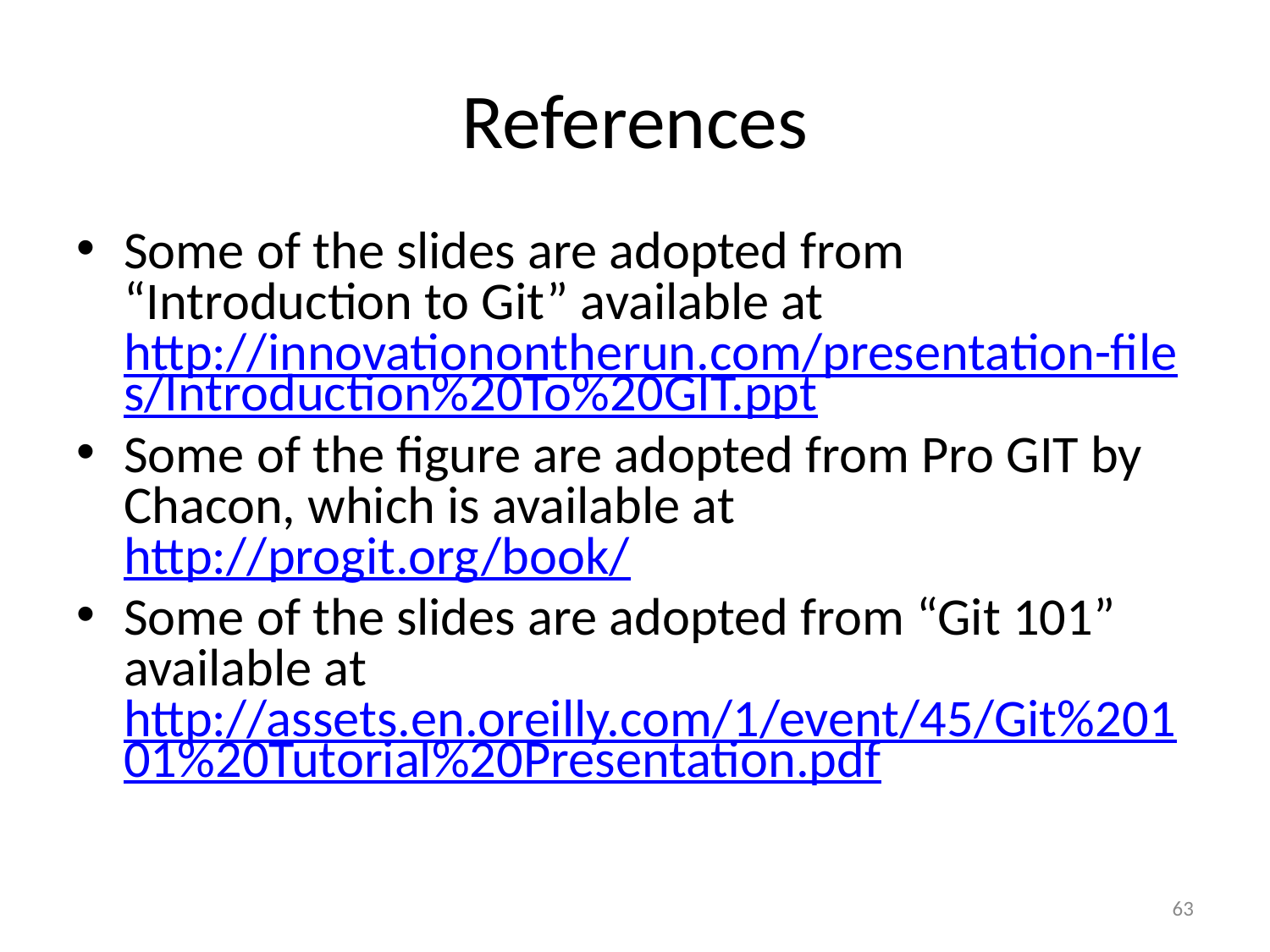

# References
Some of the slides are adopted from “Introduction to Git” available at http://innovationontherun.com/presentation-files/Introduction%20To%20GIT.ppt
Some of the figure are adopted from Pro GIT by Chacon, which is available at http://progit.org/book/
Some of the slides are adopted from “Git 101” available at http://assets.en.oreilly.com/1/event/45/Git%20101%20Tutorial%20Presentation.pdf
63